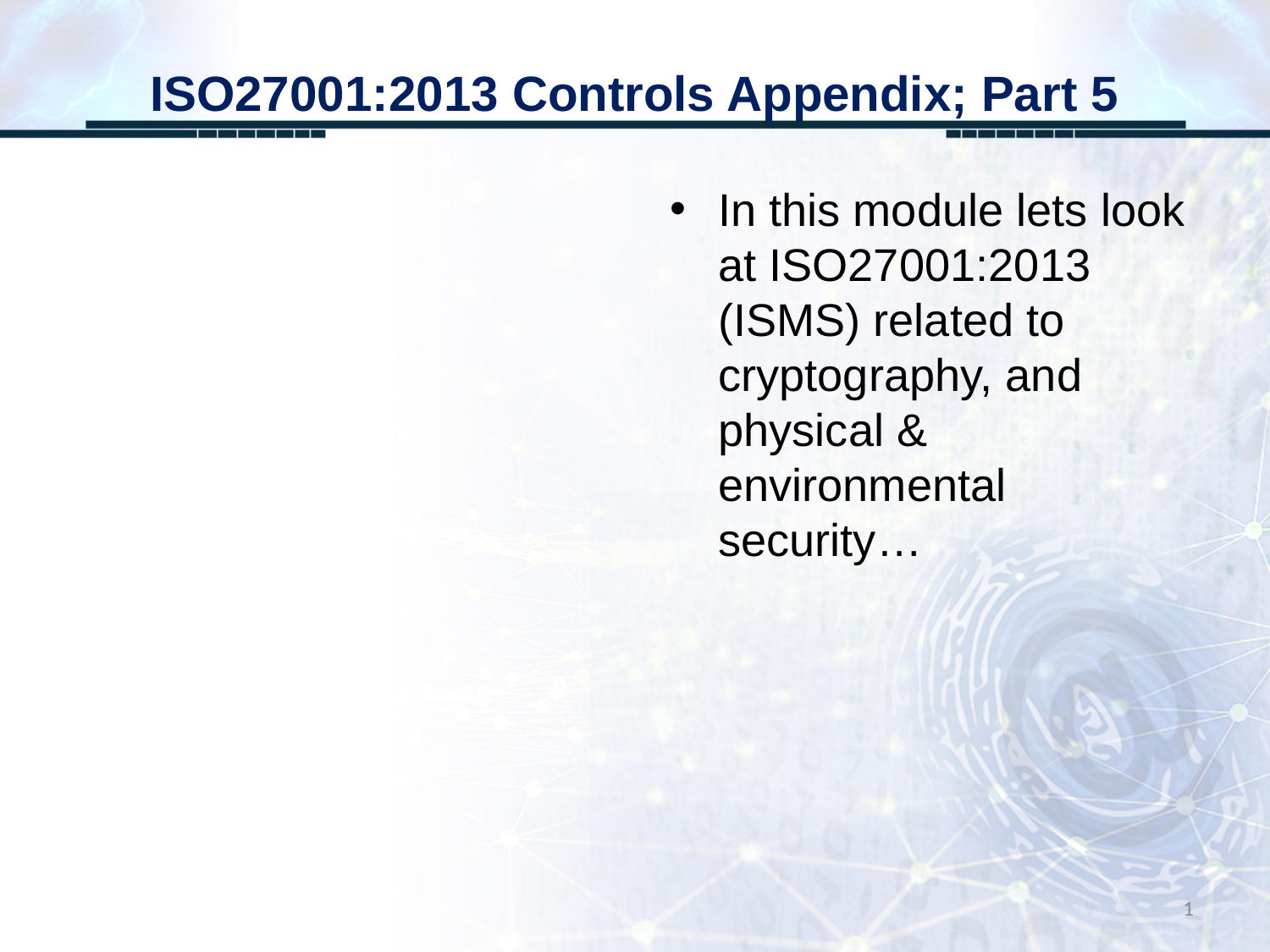

# ISO27001:2013 Controls Appendix; Part 5
In this module lets look at ISO27001:2013 (ISMS) related to cryptography, and physical & environmental security…

1